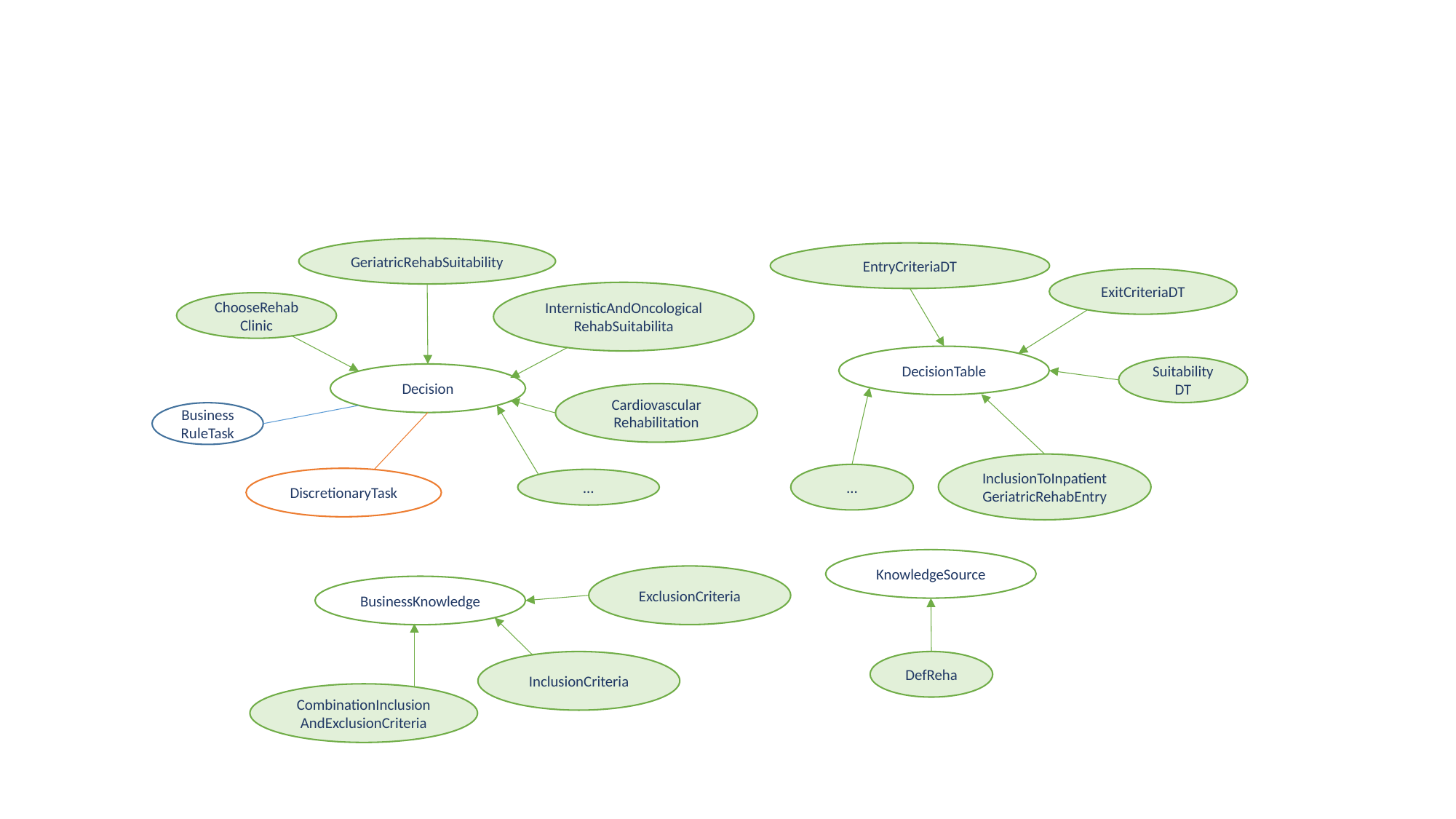

GeriatricRehabSuitability
EntryCriteriaDT
ExitCriteriaDT
InternisticAndOncologicalRehabSuitabilita
ChooseRehabClinic
DecisionTable
SuitabilityDT
Decision
Cardiovascular Rehabilitation
BusinessRuleTask
InclusionToInpatientGeriatricRehabEntry
…
DiscretionaryTask
…
KnowledgeSource
ExclusionCriteria
BusinessKnowledge
InclusionCriteria
DefReha
CombinationInclusionAndExclusionCriteria